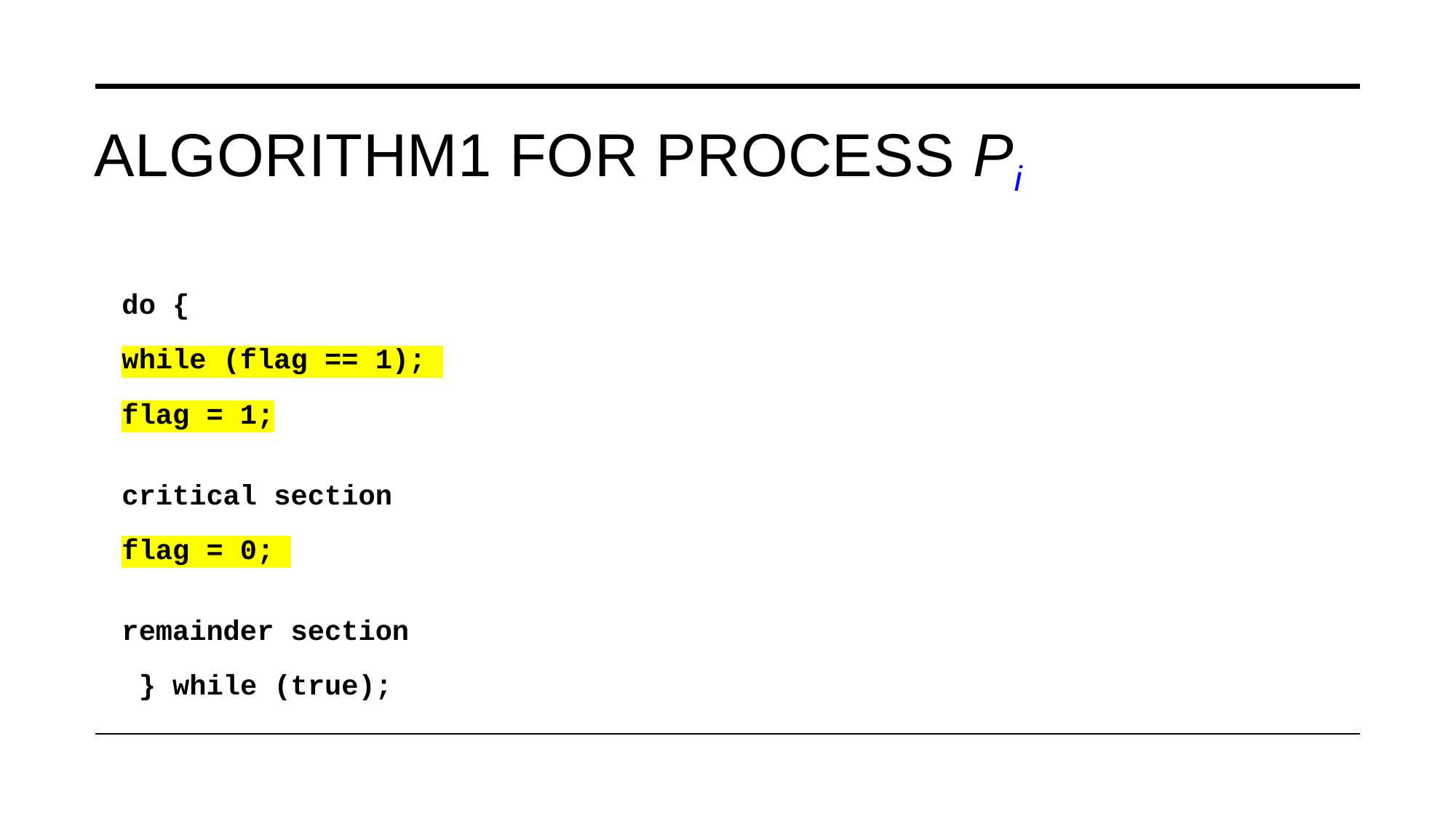

# Algorithm1 for Process Pi
	do {
		while (flag == 1);
		flag = 1;

			critical section
		flag = 0;

			remainder section
	 } while (true);